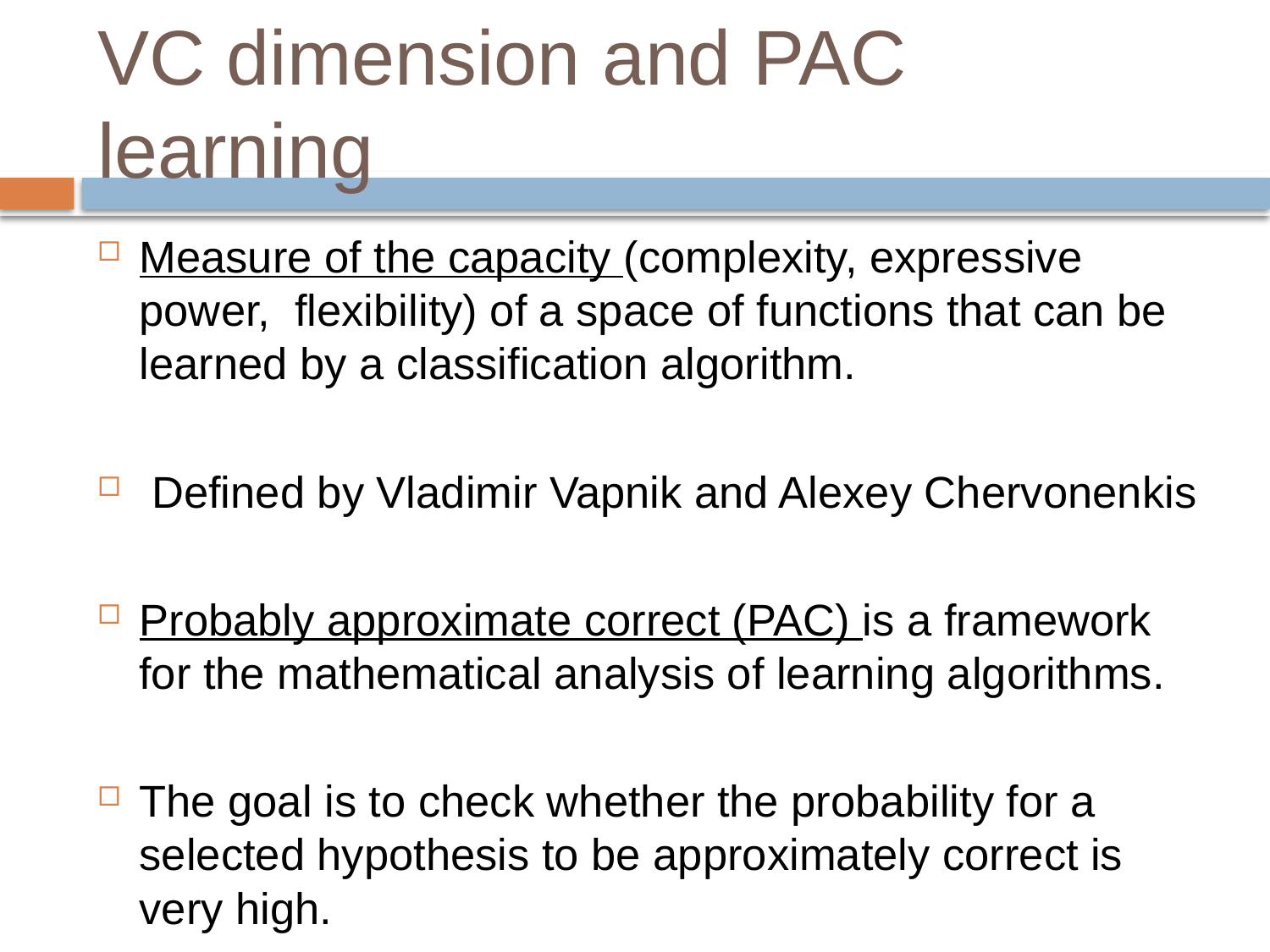

# VC dimension and PAC learning
Measure of the capacity (complexity, expressive power,  flexibility) of a space of functions that can be learned by a classification algorithm.

 Defined by Vladimir Vapnik and Alexey Chervonenkis

Probably approximate correct (PAC) is a framework for the mathematical analysis of learning algorithms.

The goal is to check whether the probability for a selected hypothesis to be approximately correct is very high.